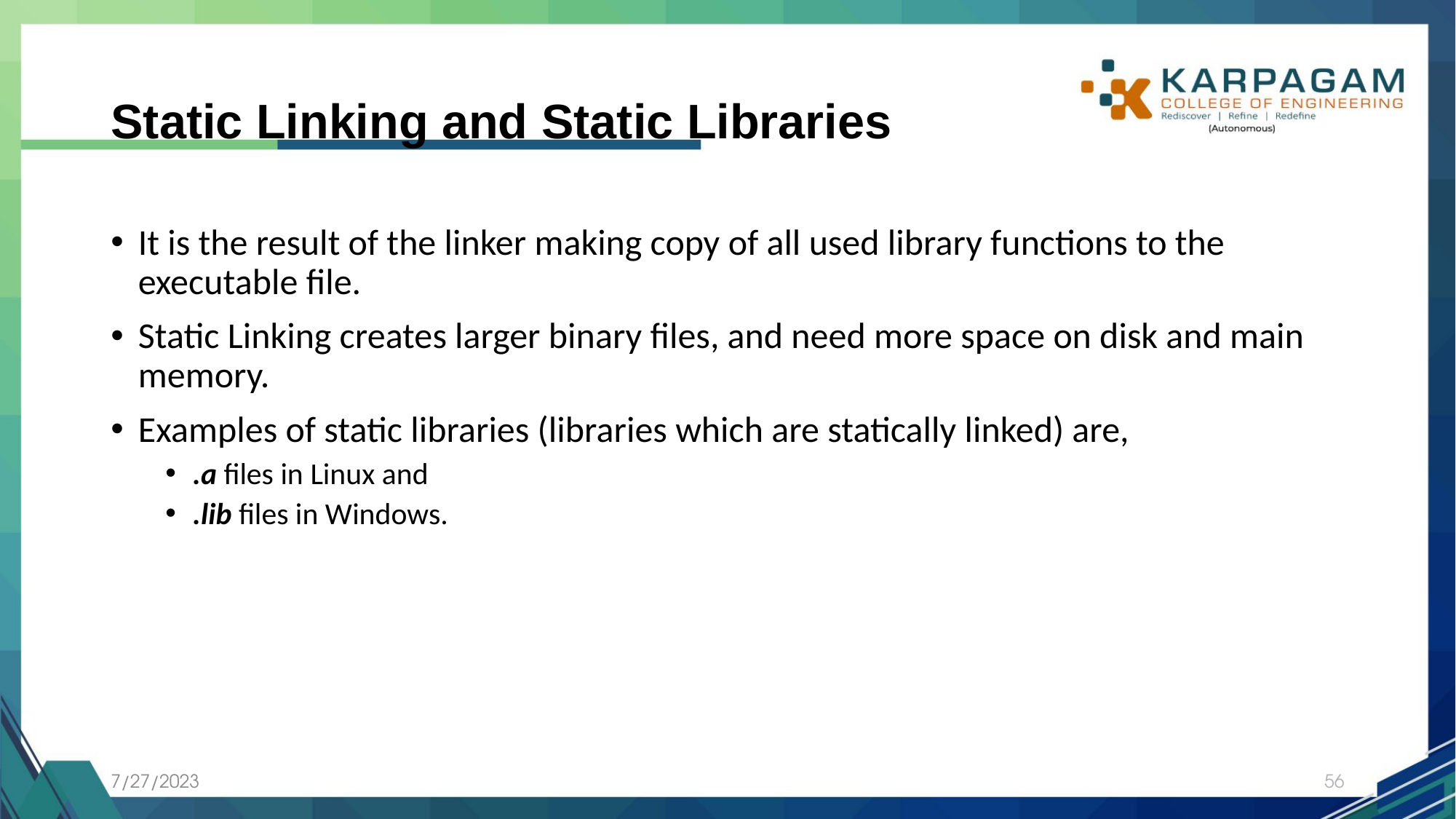

# Static Linking and Static Libraries
It is the result of the linker making copy of all used library functions to the executable file.
Static Linking creates larger binary files, and need more space on disk and main memory.
Examples of static libraries (libraries which are statically linked) are,
.a files in Linux and
.lib files in Windows.
7/27/2023
56